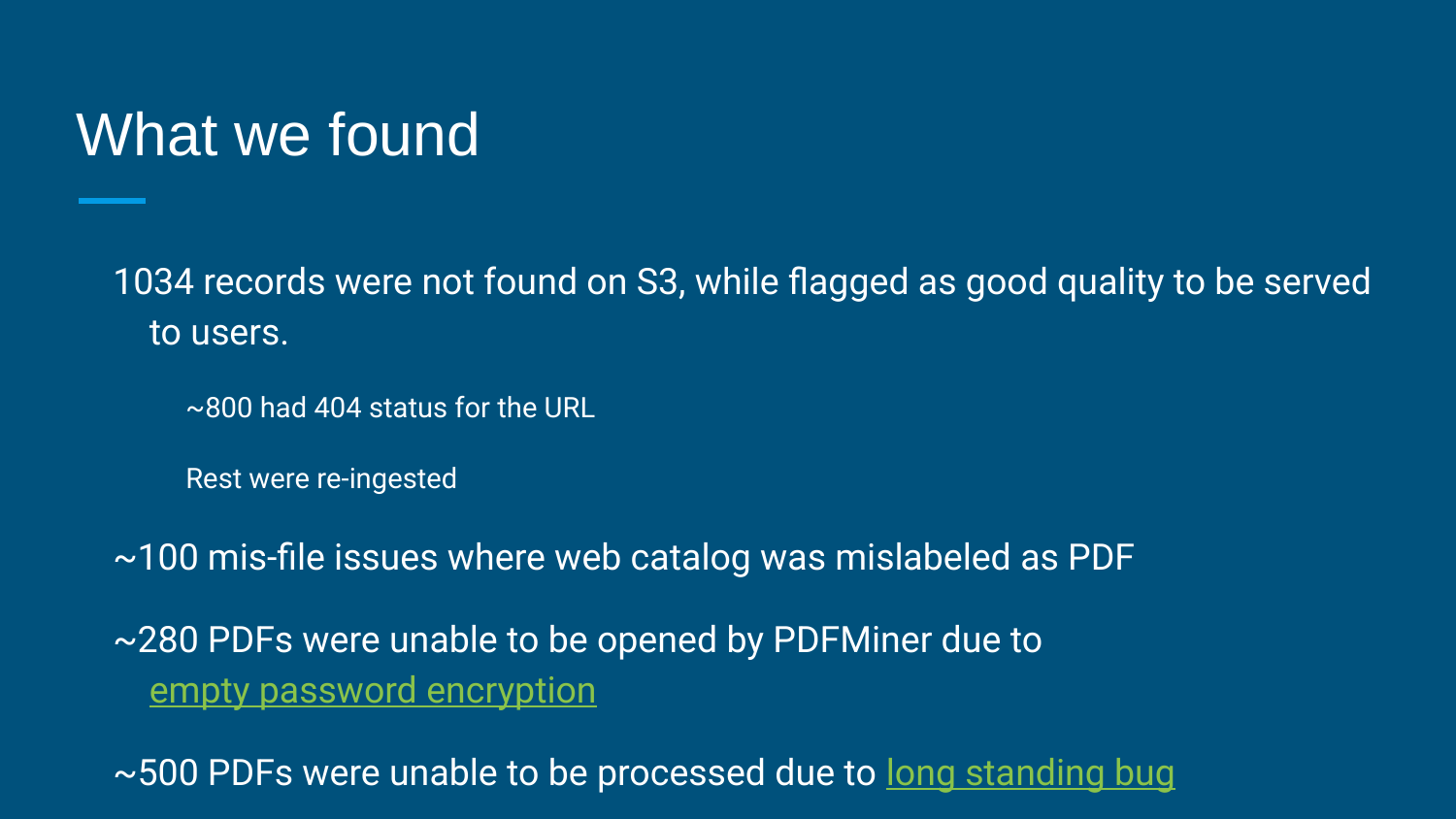

# What we found
1034 records were not found on S3, while flagged as good quality to be served to users.
~800 had 404 status for the URL
Rest were re-ingested
~100 mis-file issues where web catalog was mislabeled as PDF
~280 PDFs were unable to be opened by PDFMiner due to empty password encryption
~500 PDFs were unable to be processed due to long standing bug
14,000 documents passed the content check.